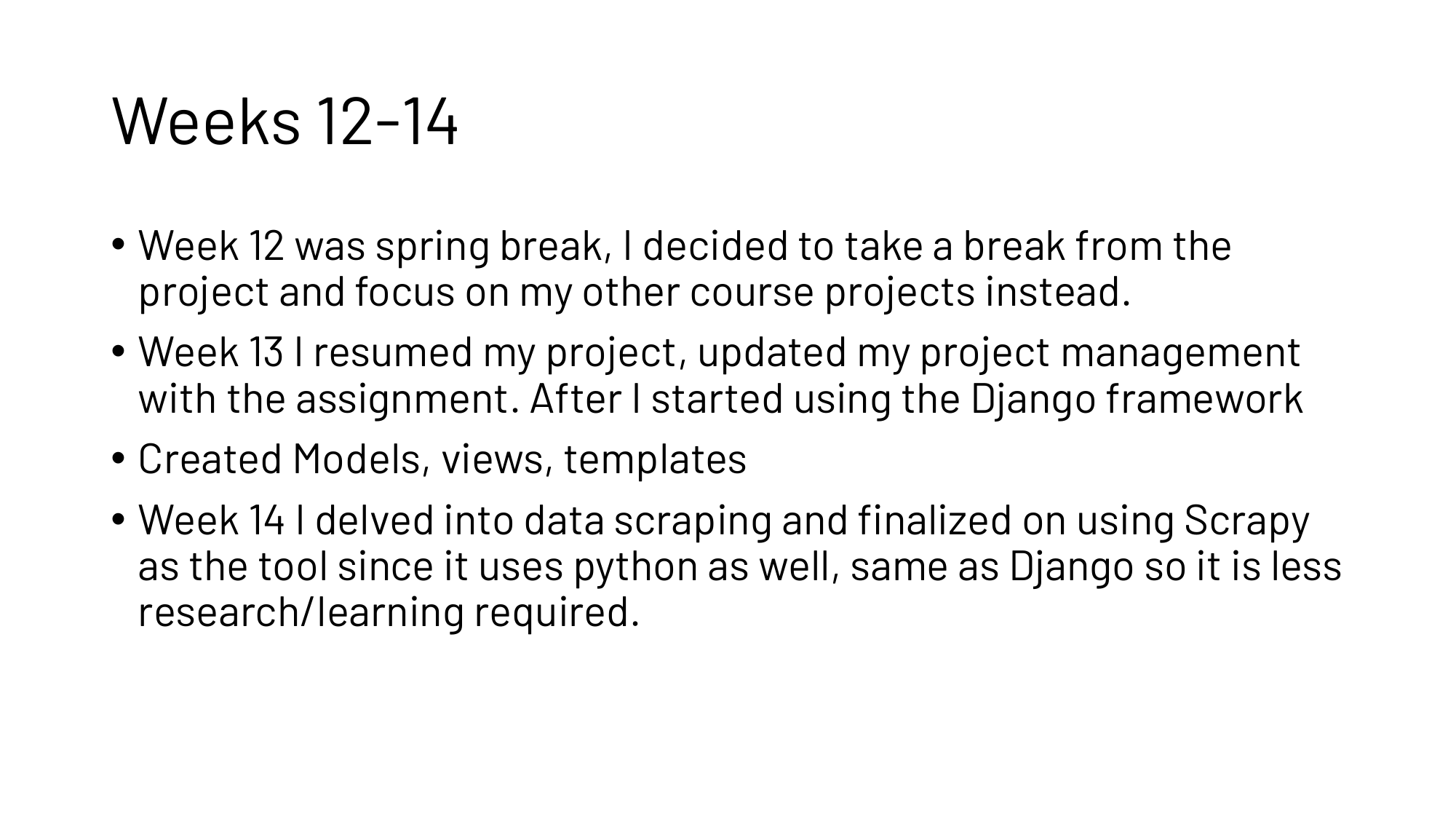

# Weeks 12-14
Week 12 was spring break, I decided to take a break from the project and focus on my other course projects instead.
Week 13 I resumed my project, updated my project management with the assignment. After I started using the Django framework
Created Models, views, templates
Week 14 I delved into data scraping and finalized on using Scrapy as the tool since it uses python as well, same as Django so it is less research/learning required.